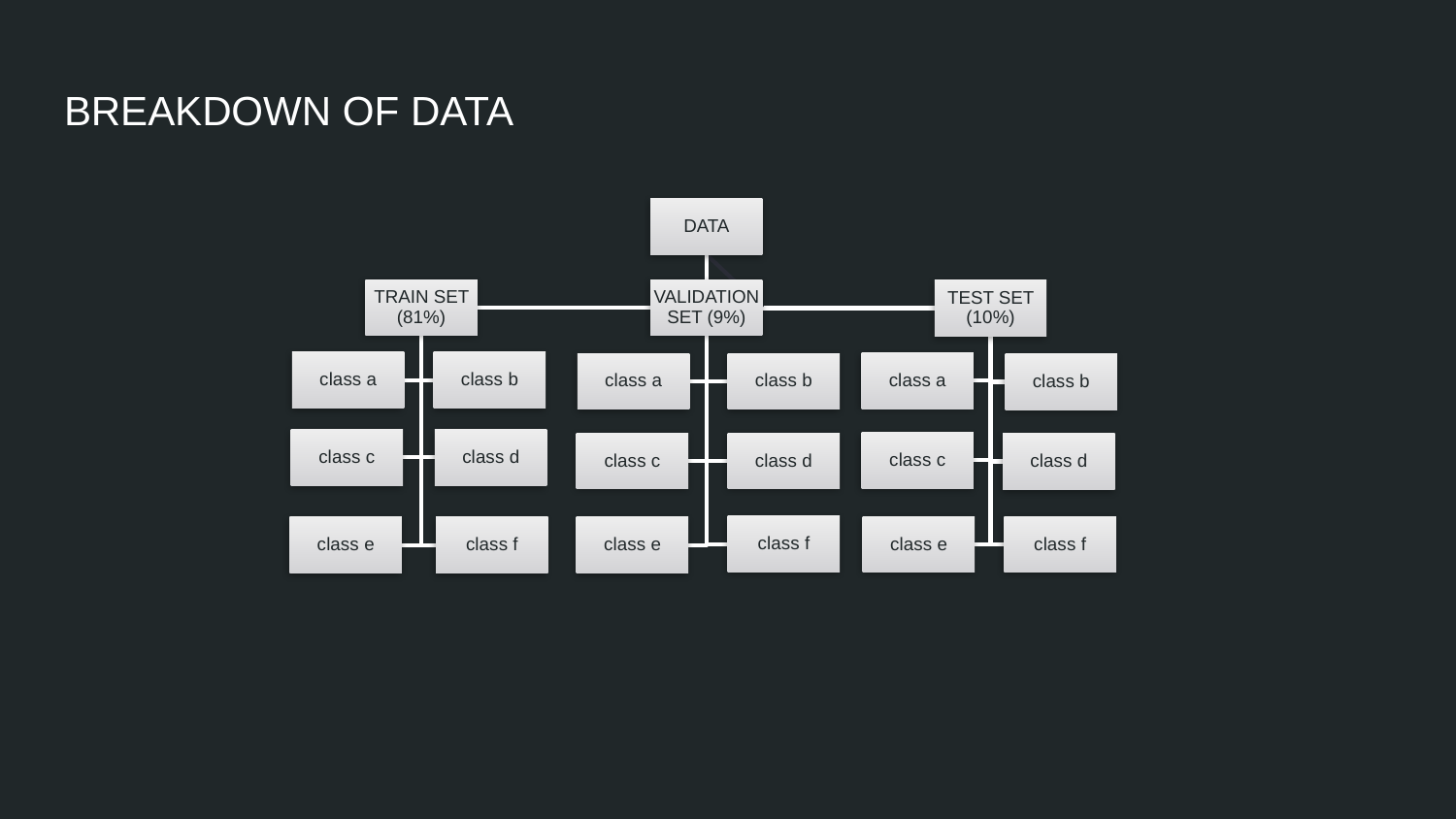

# BREAKDOWN OF DATA
DATA
TRAIN SET (81%)
class a
class b
class c
class d
class e
class f
VALIDATION SET (9%)
class a
class b
class c
class d
class e
class f
TEST SET (10%)
class a
class b
class c
class d
class e
class f